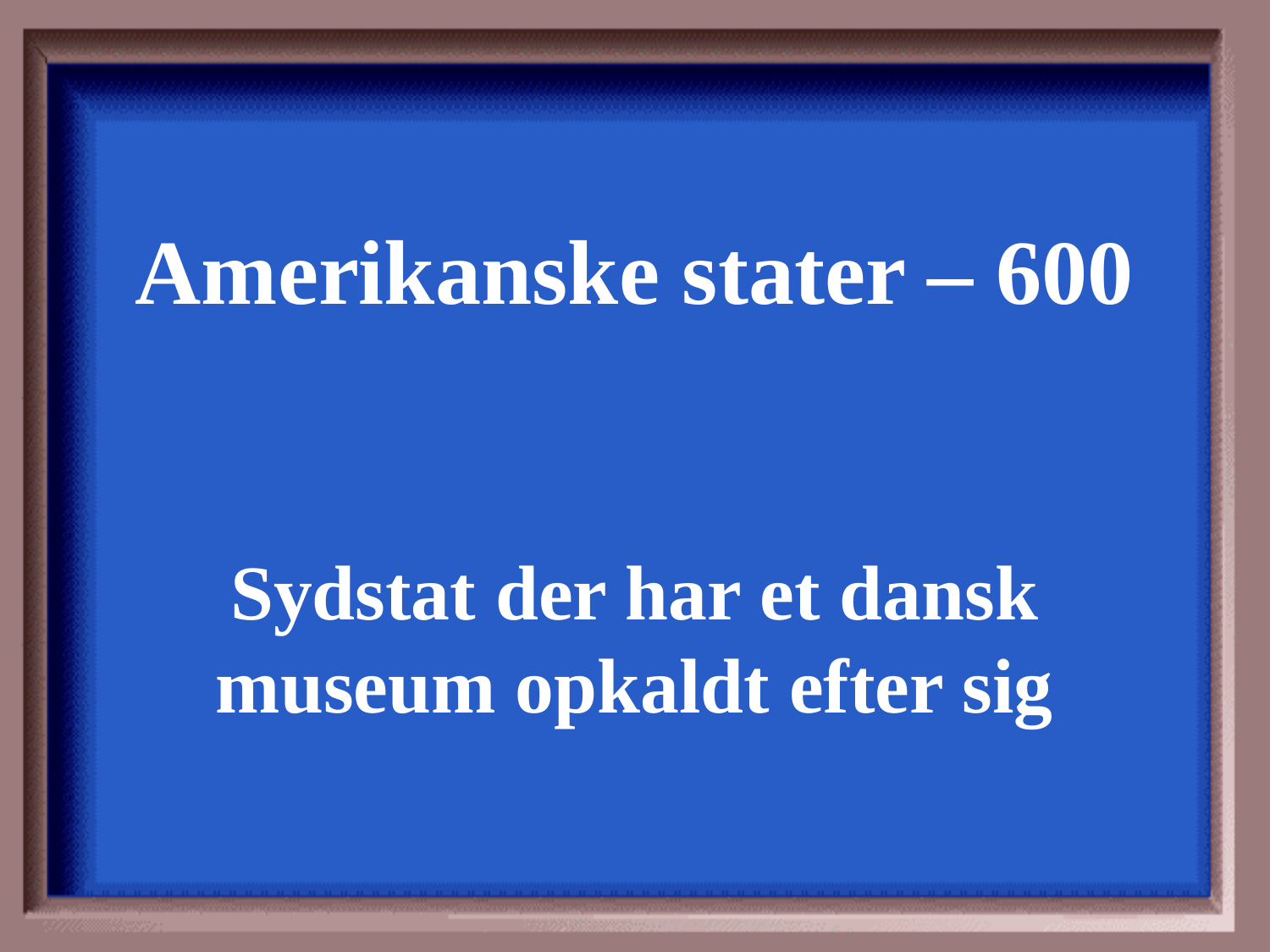

Amerikanske stater – 600
Sydstat der har et dansk museum opkaldt efter sig